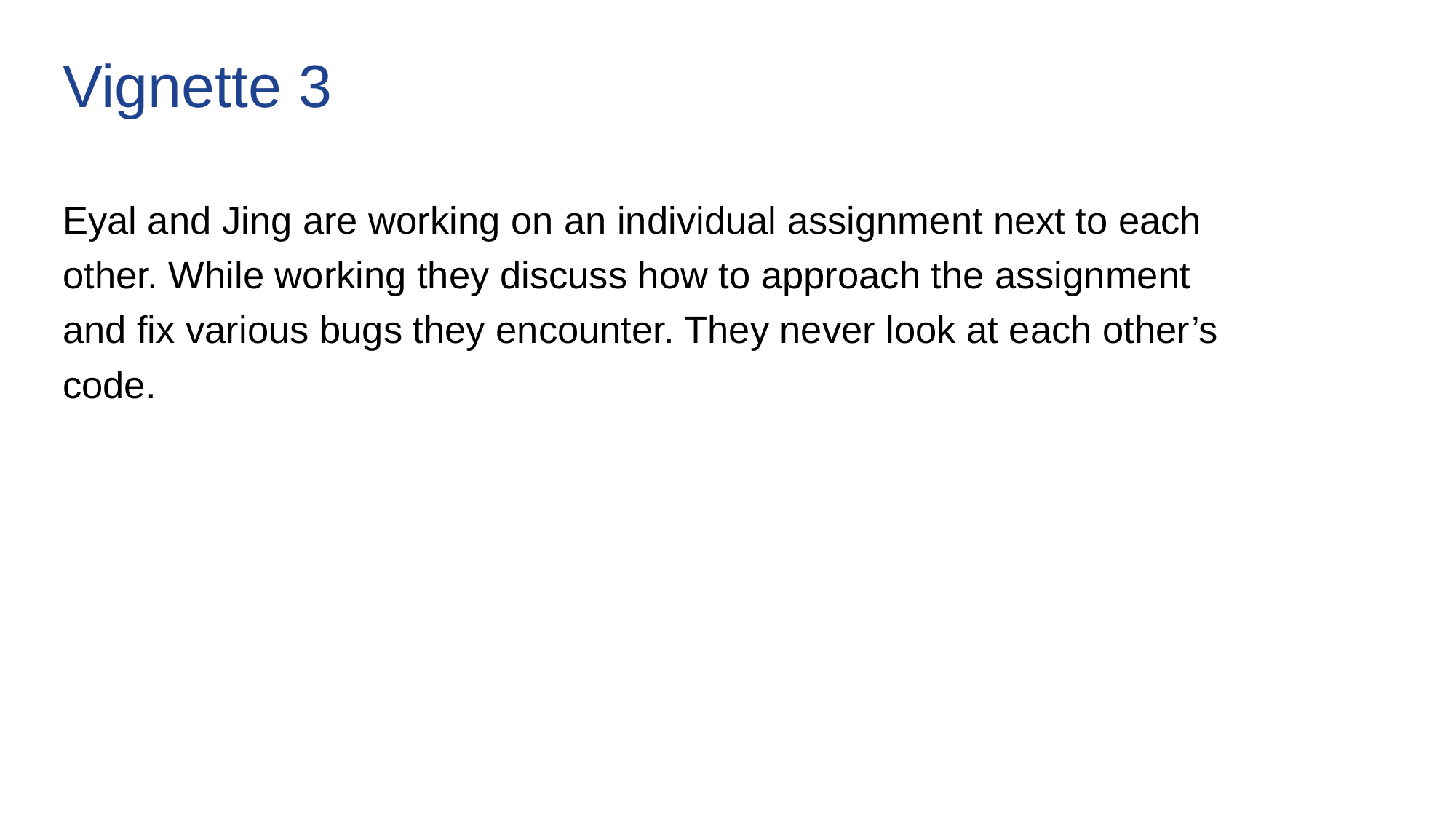

# Vignette 3
Eyal and Jing are working on an individual assignment next to each
other. While working they discuss how to approach the assignment
and fix various bugs they encounter. They never look at each other’s
code.